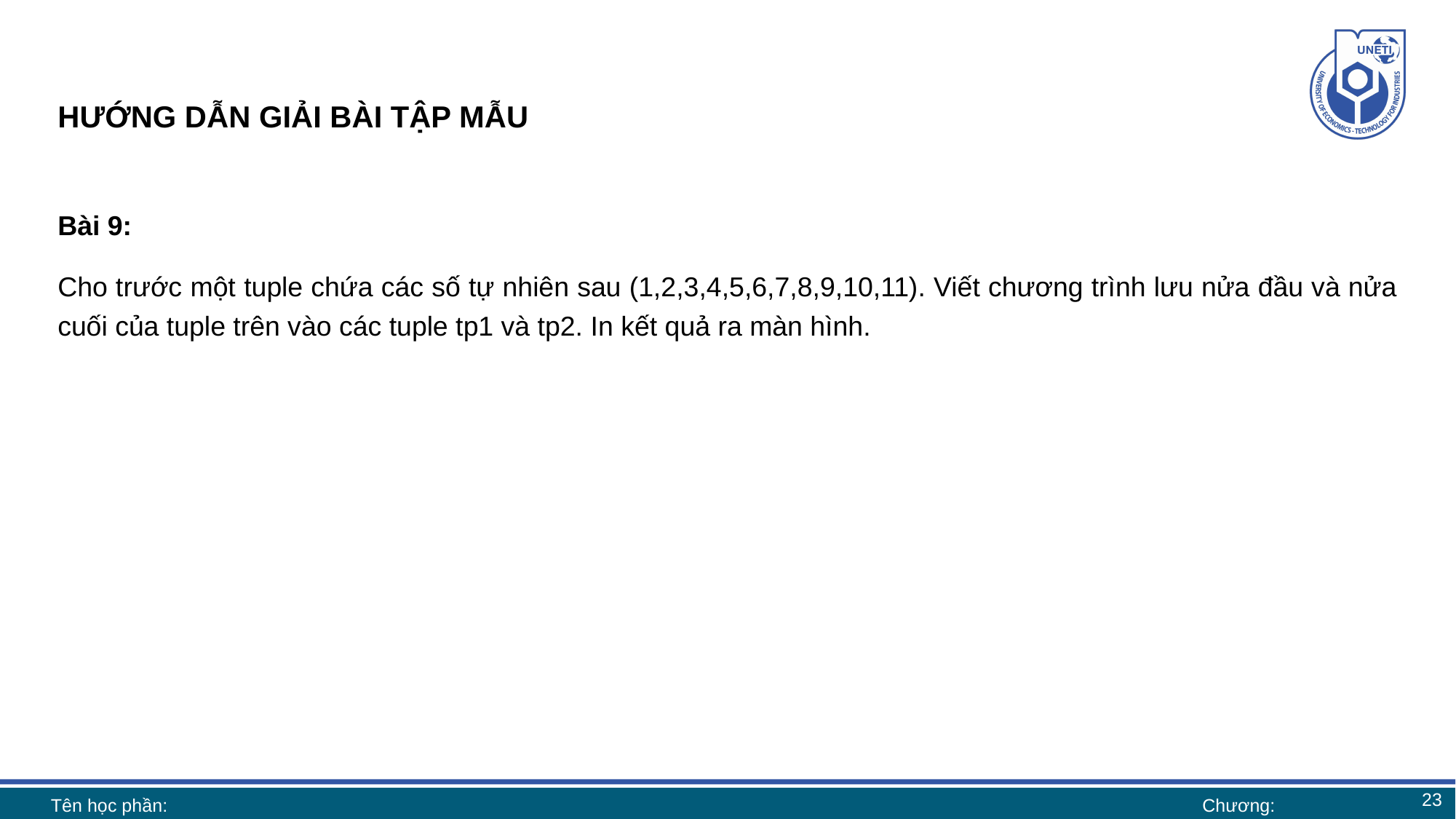

# HƯỚNG DẪN GIẢI BÀI TẬP MẪU
Bài 9:
Cho trước một tuple chứa các số tự nhiên sau (1,2,3,4,5,6,7,8,9,10,11). Viết chương trình lưu nửa đầu và nửa cuối của tuple trên vào các tuple tp1 và tp2. In kết quả ra màn hình.
23
Tên học phần:
Chương: